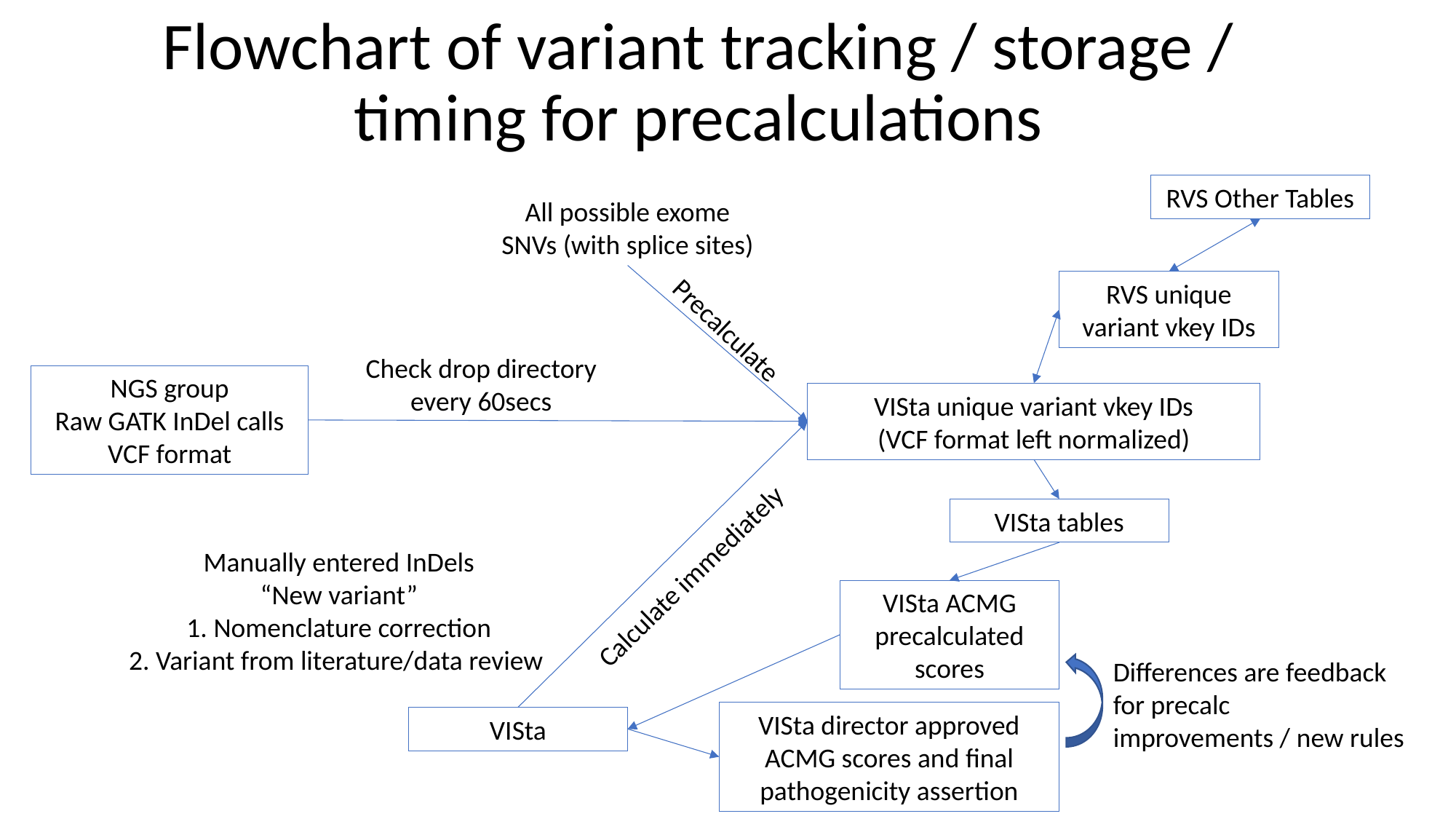

# Flowchart of variant tracking / storage / timing for precalculations
RVS Other Tables
All possible exome SNVs (with splice sites)
RVS unique variant vkey IDs
Precalculate
Check drop directory every 60secs
NGS group
Raw GATK InDel calls VCF format
VISta unique variant vkey IDs
(VCF format left normalized)
VISta tables
Manually entered InDels
“New variant”
1. Nomenclature correction
2. Variant from literature/data review
Calculate immediately
VISta ACMG precalculated scores
Differences are feedback for precalc improvements / new rules

VISta director approved ACMG scores and final pathogenicity assertion
VISta